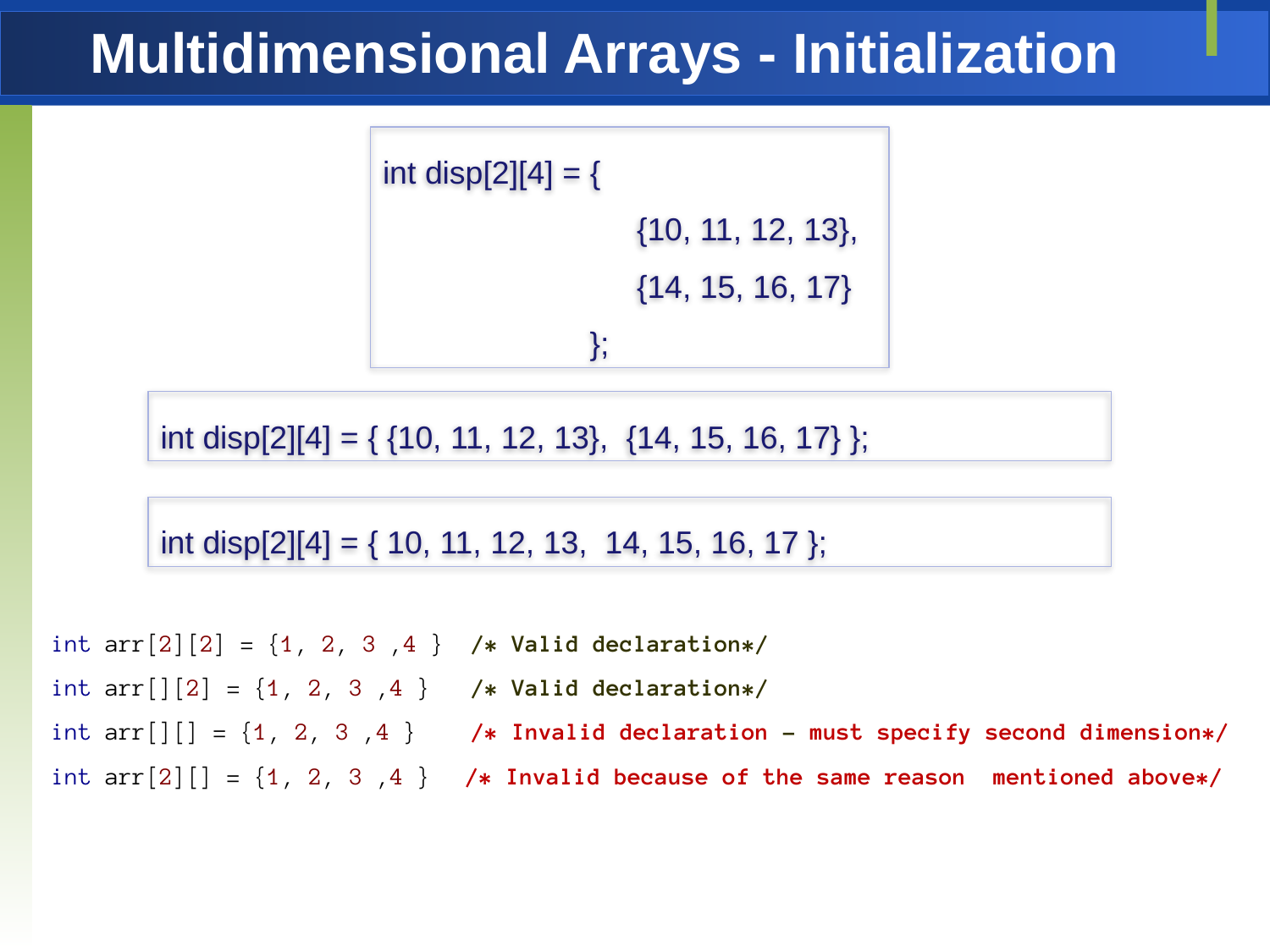

# Multidimensional Arrays - Initialization
int disp[2][4] = {
		{10, 11, 12, 13},
		{14, 15, 16, 17}
	         };
int disp[2][4] = { {10, 11, 12, 13},  {14, 15, 16, 17} };
int disp[2][4] = { 10, 11, 12, 13,  14, 15, 16, 17 };
int arr[2][2] = {1, 2, 3 ,4 }  /* Valid declaration*/
int arr[][2] = {1, 2, 3 ,4 }   /* Valid declaration*/
int arr[][] = {1, 2, 3 ,4 }    /* Invalid declaration – must specify second dimension*/
int arr[2][] = {1, 2, 3 ,4 }     /* Invalid because of the same reason  mentioned above*/